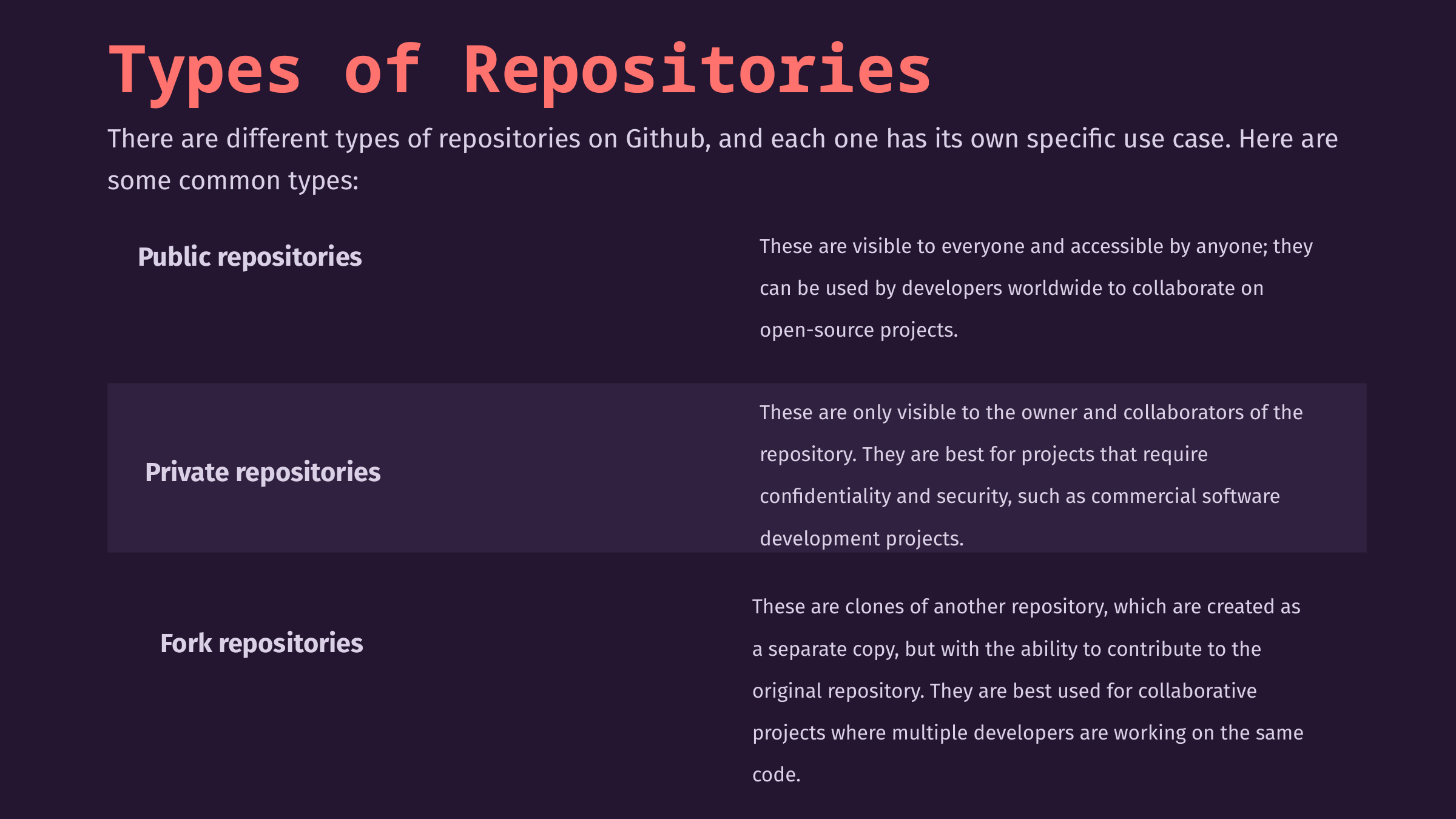

Types of Repositories
There are different types of repositories on Github, and each one has its own specific use case. Here are some common types:
These are visible to everyone and accessible by anyone; they can be used by developers worldwide to collaborate on open-source projects.
Public repositories
These are only visible to the owner and collaborators of the repository. They are best for projects that require confidentiality and security, such as commercial software development projects.

Private repositories
These are clones of another repository, which are created as a separate copy, but with the ability to contribute to the original repository. They are best used for collaborative projects where multiple developers are working on the same code.
Fork repositories